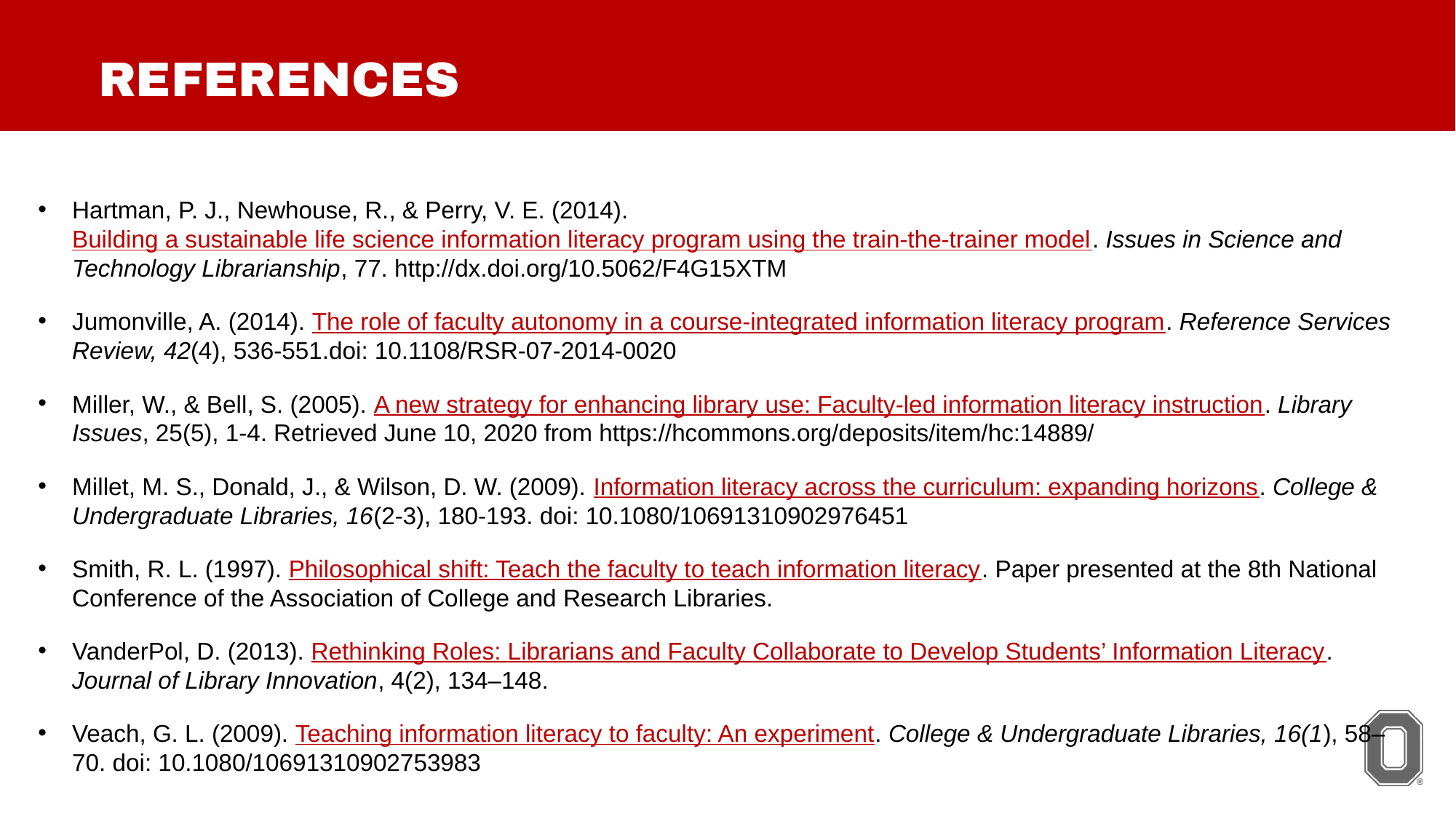

# References

Hartman, P. J., Newhouse, R., & Perry, V. E. (2014). Building a sustainable life science information literacy program using the train-the-trainer model. Issues in Science and Technology Librarianship, 77. http://dx.doi.org/10.5062/F4G15XTM
Jumonville, A. (2014). The role of faculty autonomy in a course-integrated information literacy program. Reference Services Review, 42(4), 536-551.doi: 10.1108/RSR-07-2014-0020
Miller, W., & Bell, S. (2005). A new strategy for enhancing library use: Faculty-led information literacy instruction. Library Issues, 25(5), 1-4. Retrieved June 10, 2020 from https://hcommons.org/deposits/item/hc:14889/
Millet, M. S., Donald, J., & Wilson, D. W. (2009). Information literacy across the curriculum: expanding horizons. College & Undergraduate Libraries, 16(2-3), 180-193. doi: 10.1080/10691310902976451
Smith, R. L. (1997). Philosophical shift: Teach the faculty to teach information literacy. Paper presented at the 8th National Conference of the Association of College and Research Libraries.
VanderPol, D. (2013). Rethinking Roles: Librarians and Faculty Collaborate to Develop Students’ Information Literacy. Journal of Library Innovation, 4(2), 134–148.
Veach, G. L. (2009). Teaching information literacy to faculty: An experiment. College & Undergraduate Libraries, 16(1), 58–70. doi: 10.1080/10691310902753983

33